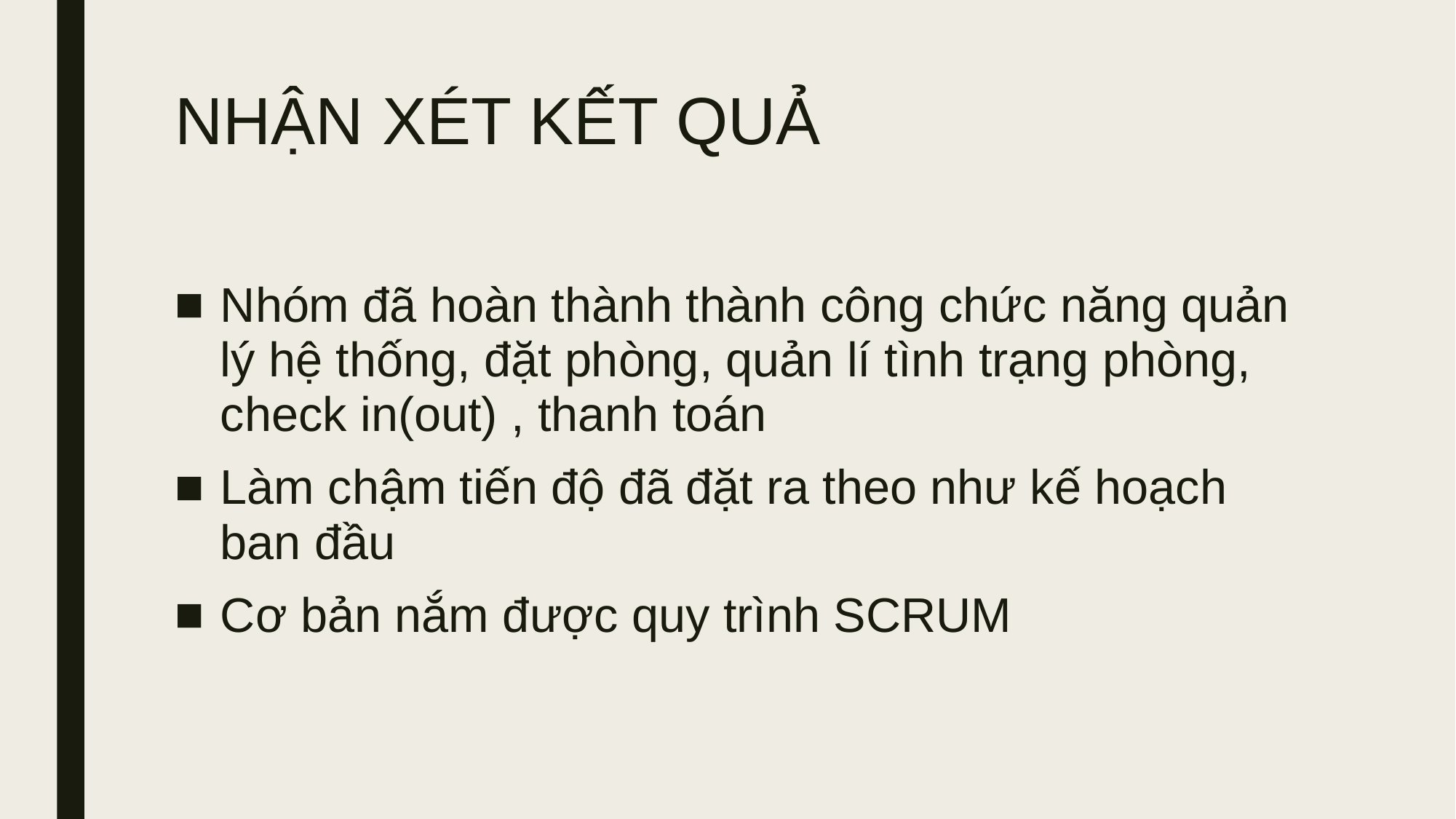

# NHẬN XÉT KẾT QUẢ
Nhóm đã hoàn thành thành công chức năng quản lý hệ thống, đặt phòng, quản lí tình trạng phòng, check in(out) , thanh toán
Làm chậm tiến độ đã đặt ra theo như kế hoạch ban đầu
Cơ bản nắm được quy trình SCRUM